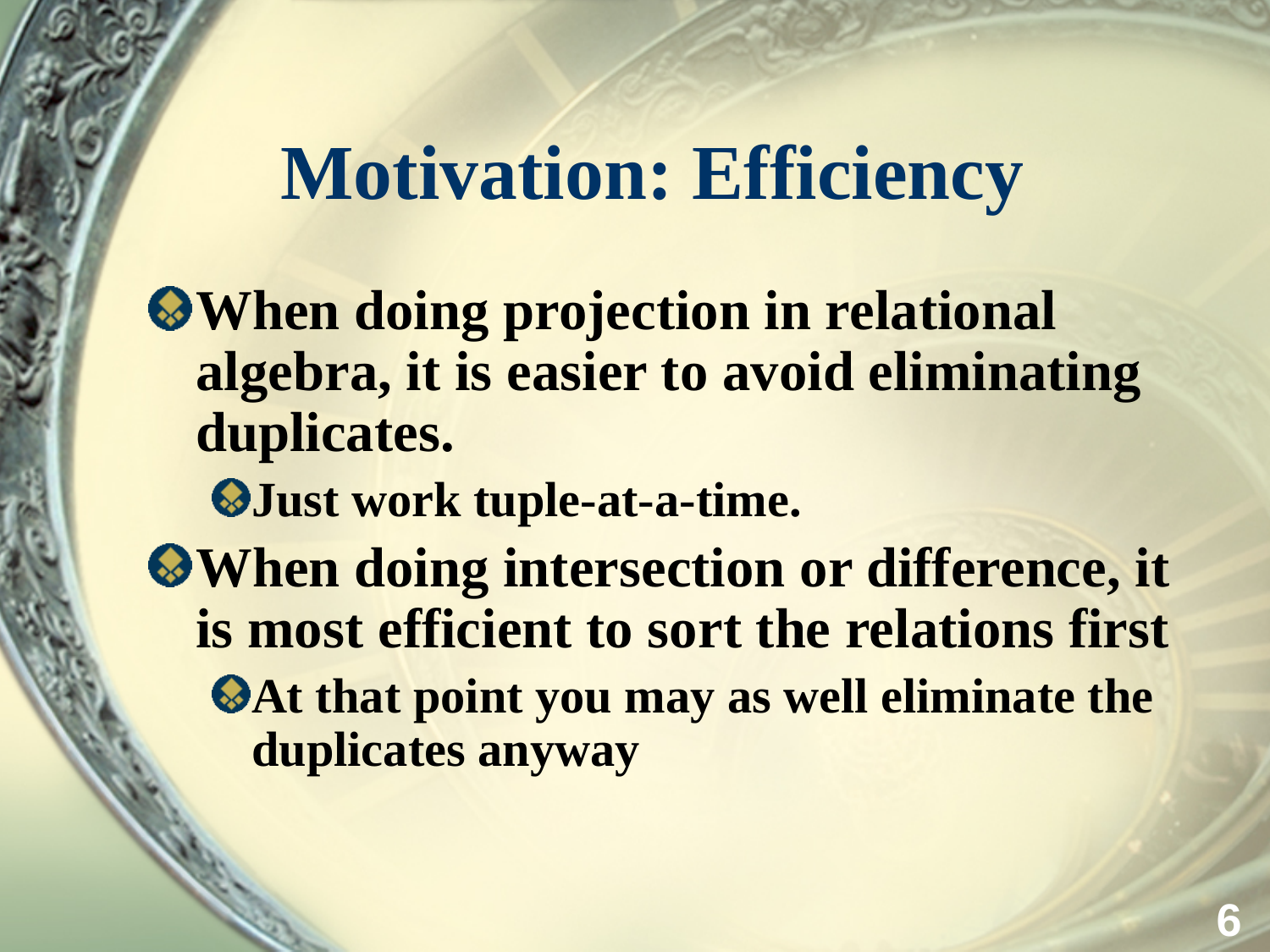

# Motivation: Efficiency
When doing projection in relational algebra, it is easier to avoid eliminating duplicates.
Just work tuple-at-a-time.
When doing intersection or difference, it is most efficient to sort the relations first
At that point you may as well eliminate the duplicates anyway
6